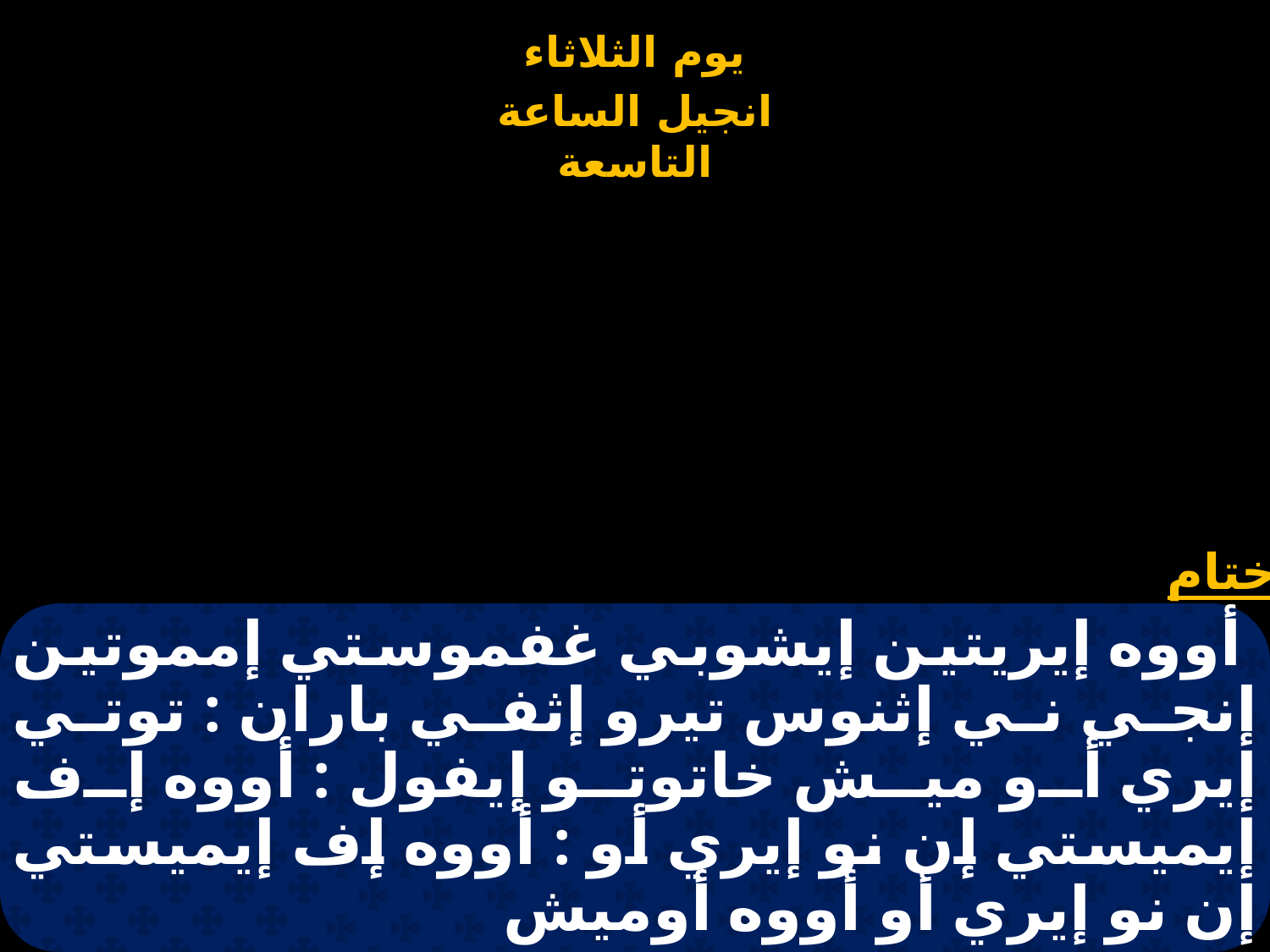

# أووه إيريتين إيشوبي غفموستي إمموتين إنجي ني إثنوس تيرو إثفي باران : توتي إيري أو ميش خاتوتو إيفول : أووه إف إيميستي إن نو إيري أو : أووه إف إيميستي إن نو إيري أو أووه أوميش